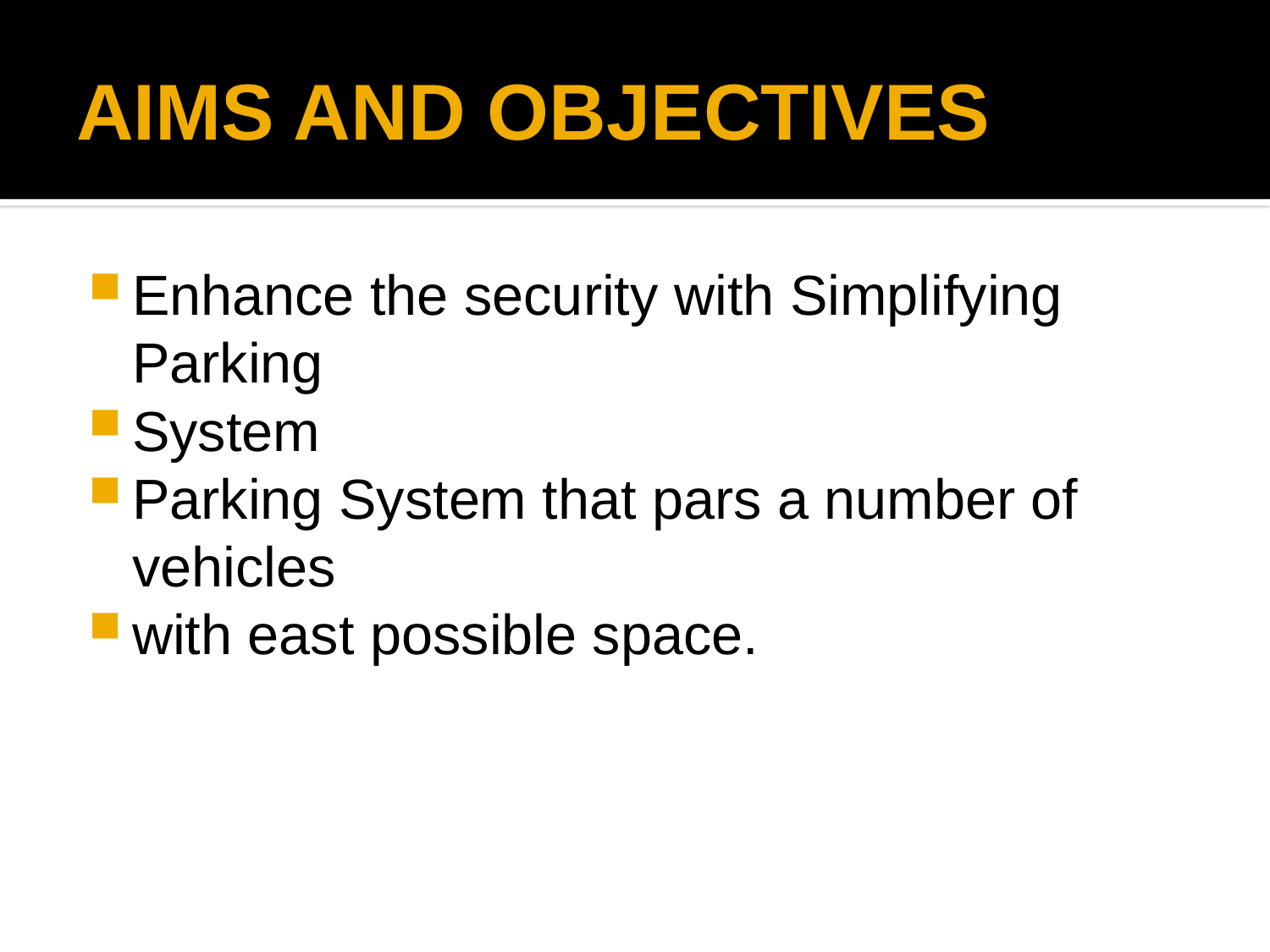

# AIMS AND OBJECTIVES
Enhance the security with Simplifying Parking
System
Parking System that pars a number of vehicles
with east possible space.